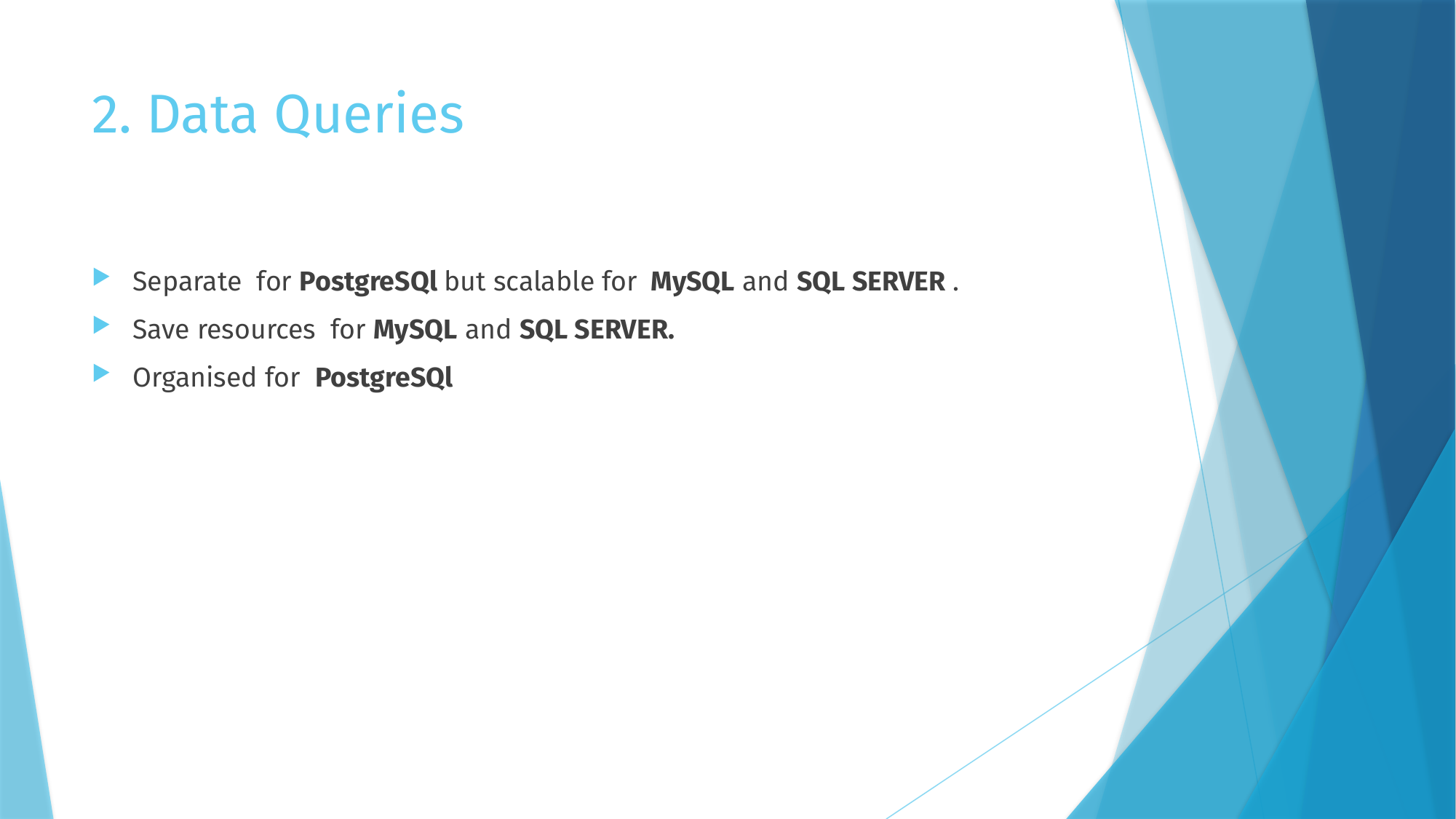

# 2. Data Queries
Separate  for PostgreSQl but scalable for  MySQL and SQL SERVER .
Save resources  for MySQL and SQL SERVER.
Organised for  PostgreSQl